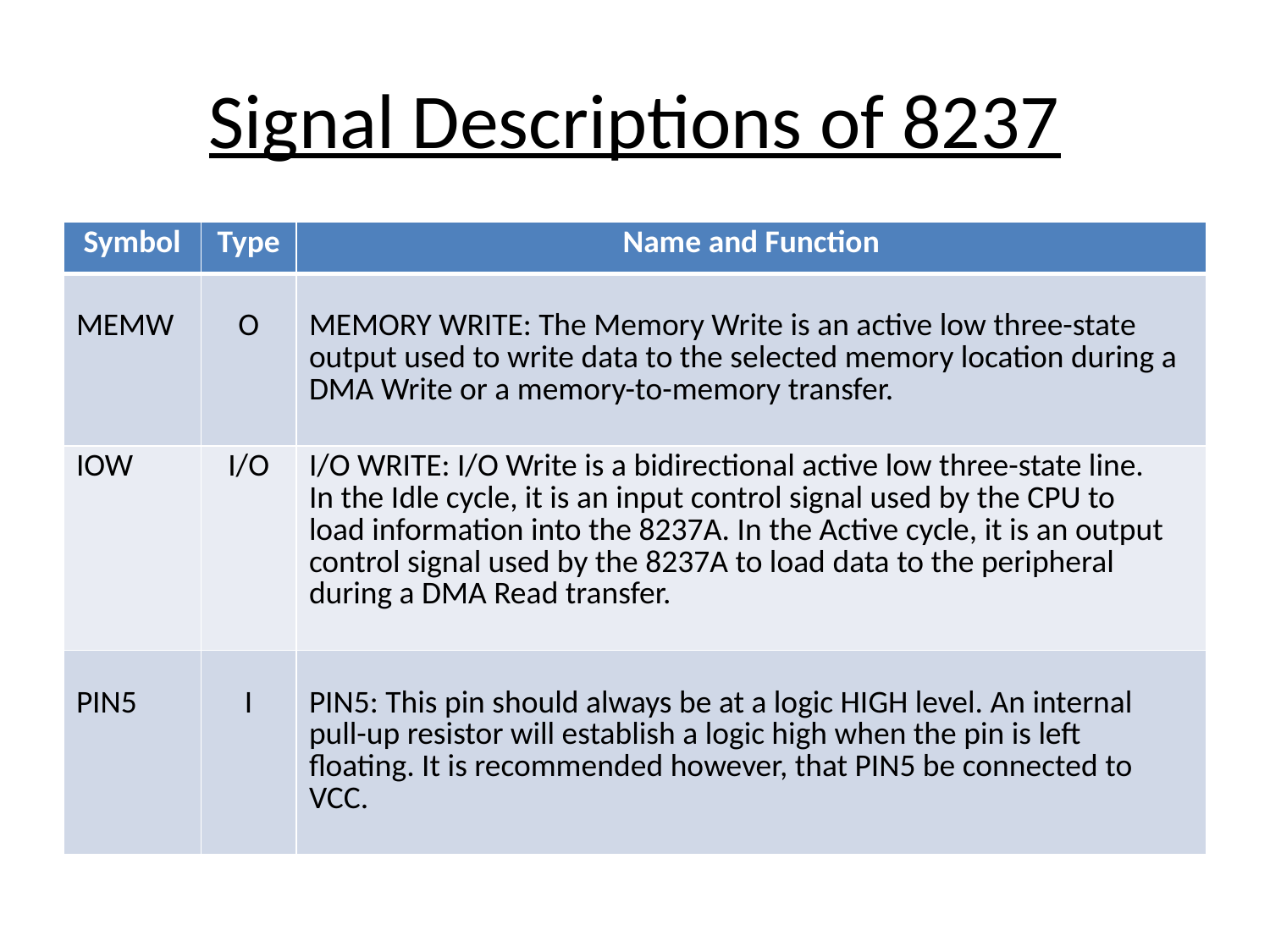

# Signal Descriptions of 8237
| Symbol | Type | Name and Function |
| --- | --- | --- |
| MEMW | O | MEMORY WRITE: The Memory Write is an active low three-state output used to write data to the selected memory location during a DMA Write or a memory-to-memory transfer. |
| IOW | I/O | I/O WRITE: I/O Write is a bidirectional active low three-state line. In the Idle cycle, it is an input control signal used by the CPU to load information into the 8237A. In the Active cycle, it is an output control signal used by the 8237A to load data to the peripheral during a DMA Read transfer. |
| PIN5 | I | PIN5: This pin should always be at a logic HIGH level. An internal pull-up resistor will establish a logic high when the pin is left floating. It is recommended however, that PIN5 be connected to VCC. |